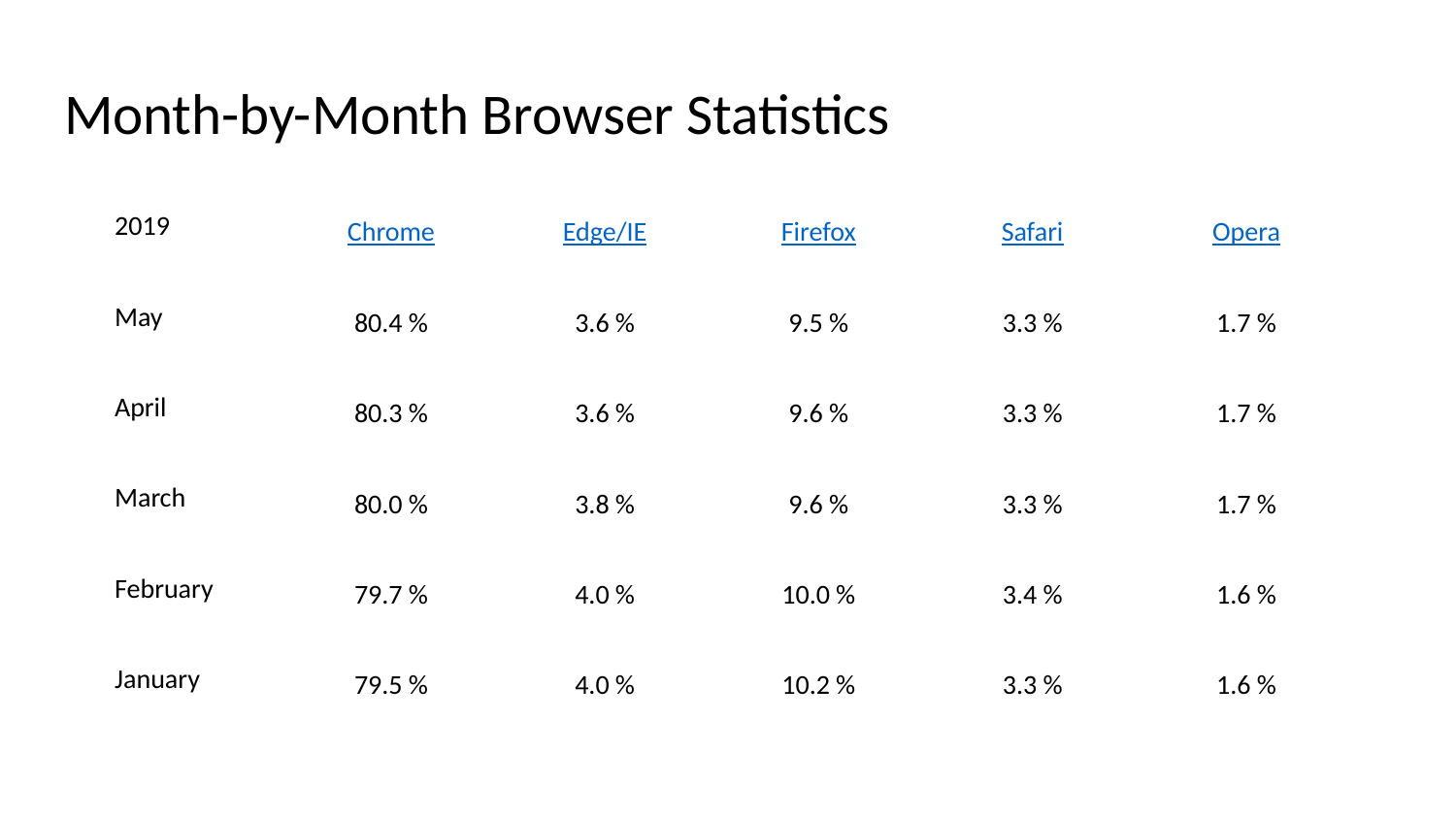

# Month-by-Month Browser Statistics
| 2019 | Chrome | Edge/IE | Firefox | Safari | Opera |
| --- | --- | --- | --- | --- | --- |
| May | 80.4 % | 3.6 % | 9.5 % | 3.3 % | 1.7 % |
| April | 80.3 % | 3.6 % | 9.6 % | 3.3 % | 1.7 % |
| March | 80.0 % | 3.8 % | 9.6 % | 3.3 % | 1.7 % |
| February | 79.7 % | 4.0 % | 10.0 % | 3.4 % | 1.6 % |
| January | 79.5 % | 4.0 % | 10.2 % | 3.3 % | 1.6 % |
https://www.w3schools.com/browsers/